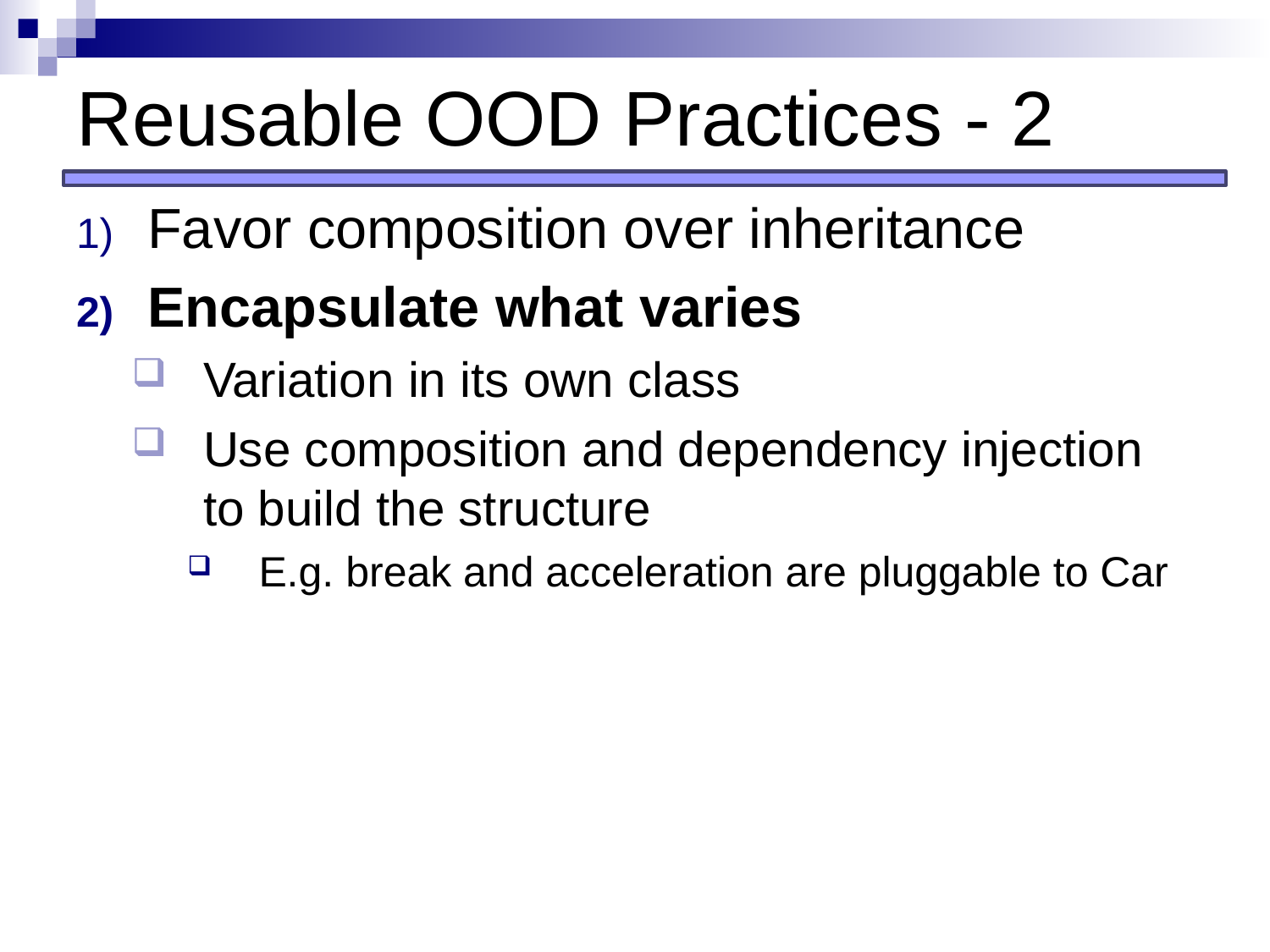

# Reusable OOD Practices - 2
Favor composition over inheritance
Encapsulate what varies
Variation in its own class
Use composition and dependency injection to build the structure
E.g. break and acceleration are pluggable to Car